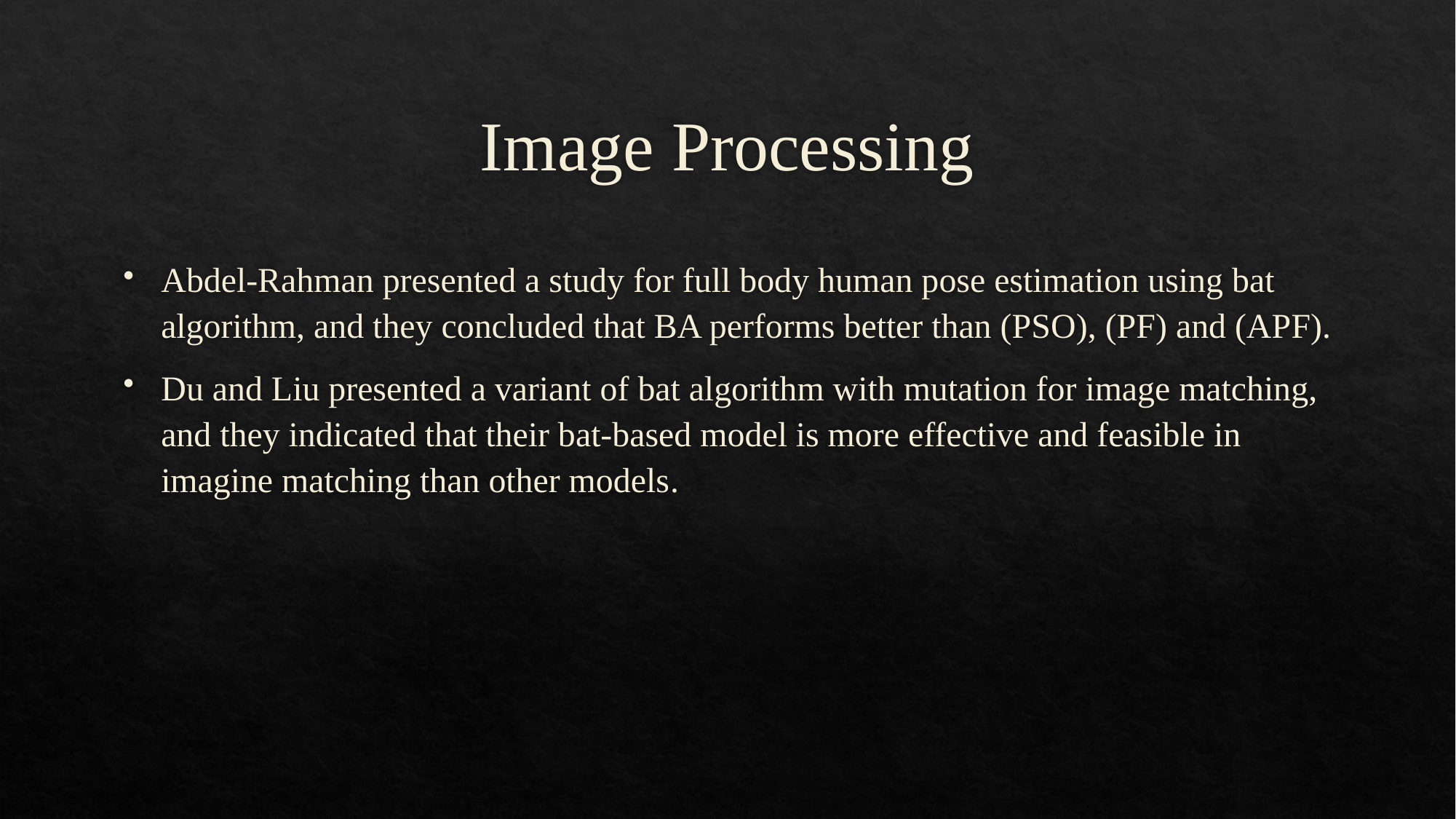

# Image Processing
Abdel-Rahman presented a study for full body human pose estimation using bat algorithm, and they concluded that BA performs better than (PSO), (PF) and (APF).
Du and Liu presented a variant of bat algorithm with mutation for image matching, and they indicated that their bat-based model is more effective and feasible in imagine matching than other models.